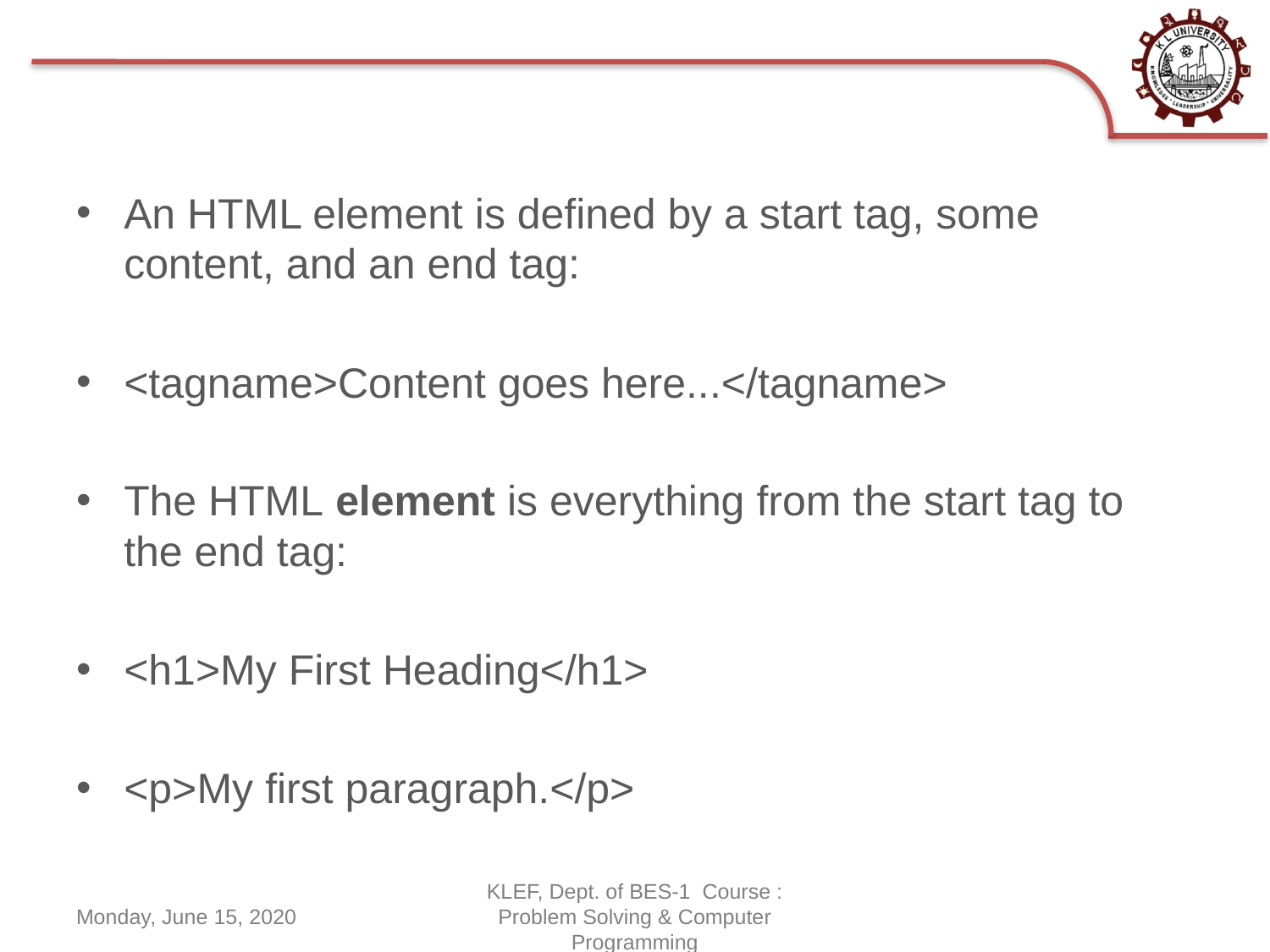

#
An HTML element is defined by a start tag, some content, and an end tag:

<tagname>Content goes here...</tagname>

The HTML element is everything from the start tag to the end tag:

<h1>My First Heading</h1>

<p>My first paragraph.</p>

Monday, June 15, 2020
KLEF, Dept. of BES-1  Course : Problem Solving & Computer Programming